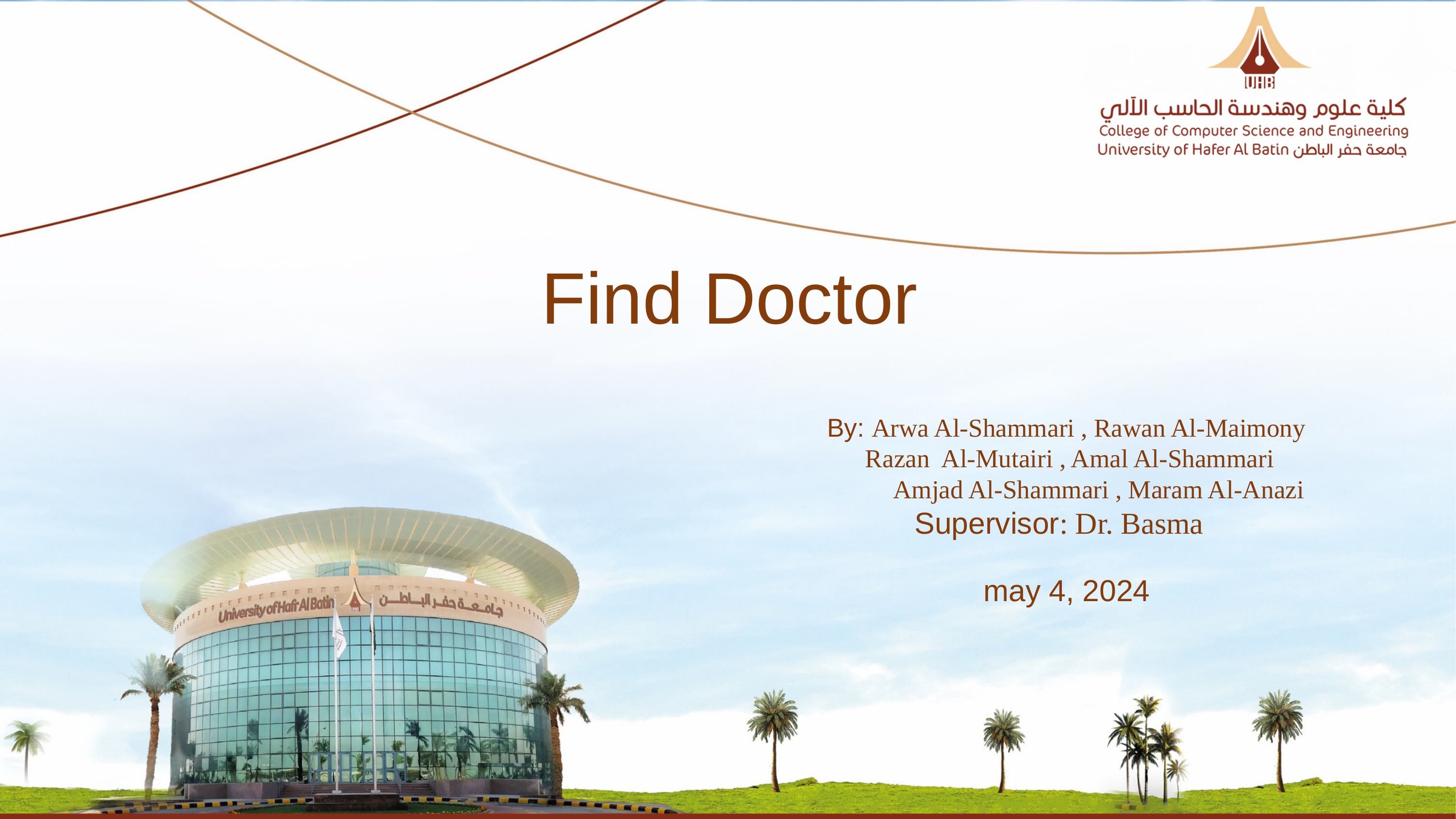

Find Doctor
By: Arwa Al-Shammari , Rawan Al-Maimony
 Razan  Al-Mutairi , Amal Al-Shammari
          Amjad Al-Shammari , Maram Al-Anazi
Supervisor: Dr. Basma

may 4, 2024